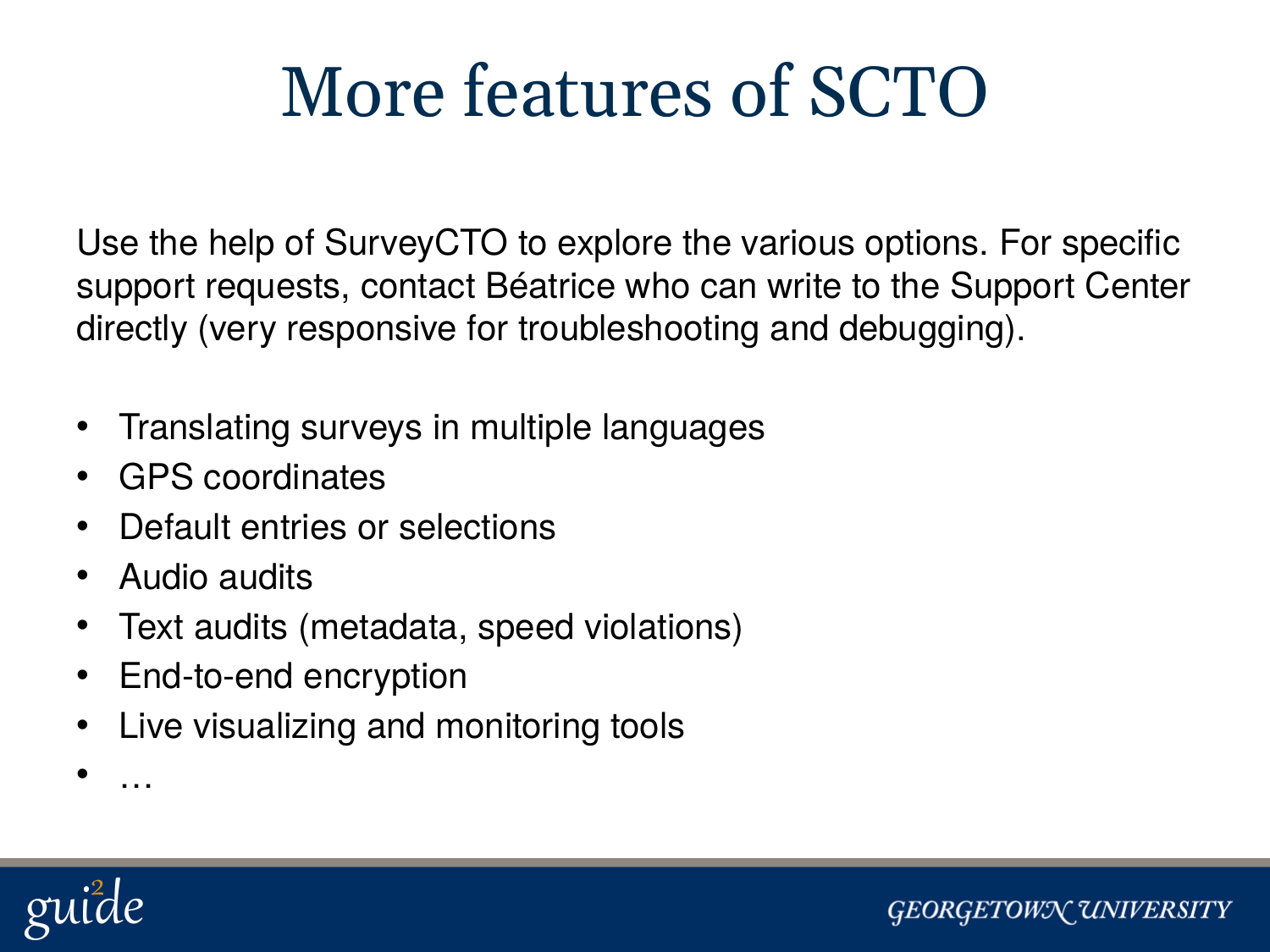

# More features of SCTO
Use the help of SurveyCTO to explore the various options. For specific support requests, contact Béatrice who can write to the Support Center directly (very responsive for troubleshooting and debugging).

Translating surveys in multiple languages
GPS coordinates
Default entries or selections
Audio audits
Text audits (metadata, speed violations)
End-to-end encryption
Live visualizing and monitoring tools
…